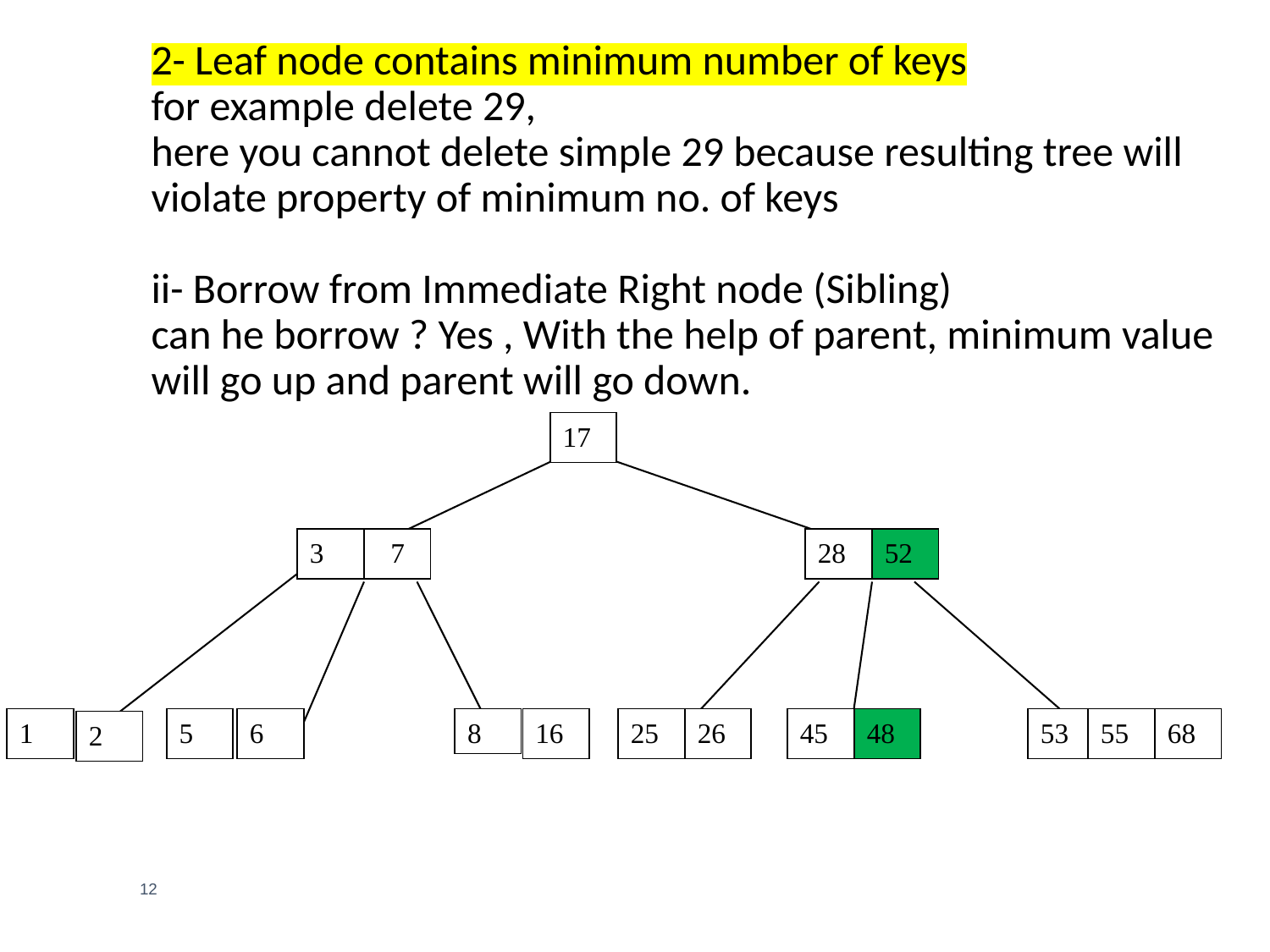

# 2- Leaf node contains minimum number of keys for example delete 29, here you cannot delete simple 29 because resulting tree will violate property of minimum no. of keys ii- Borrow from Immediate Right node (Sibling) can he borrow ? Yes , With the help of parent, minimum value will go up and parent will go down.
17

3
  7
28
52

5
8
1
6
16
25
26
45
48
53
55
68
2
12